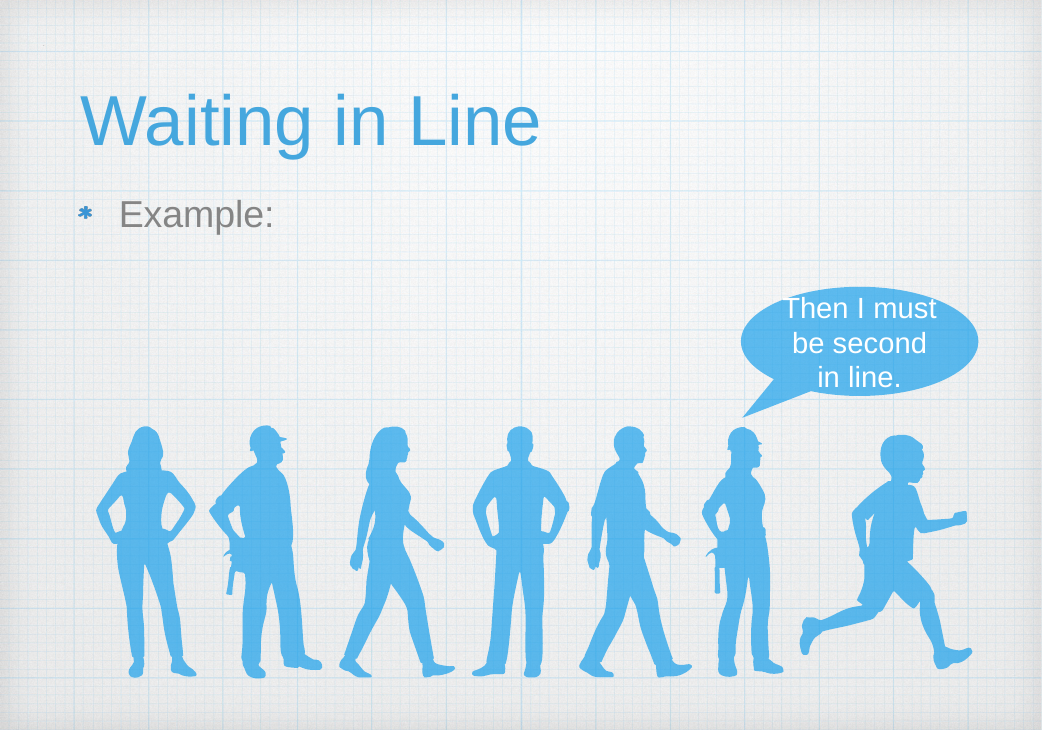

# Waiting in Line
Example:
Then I must be second in line.